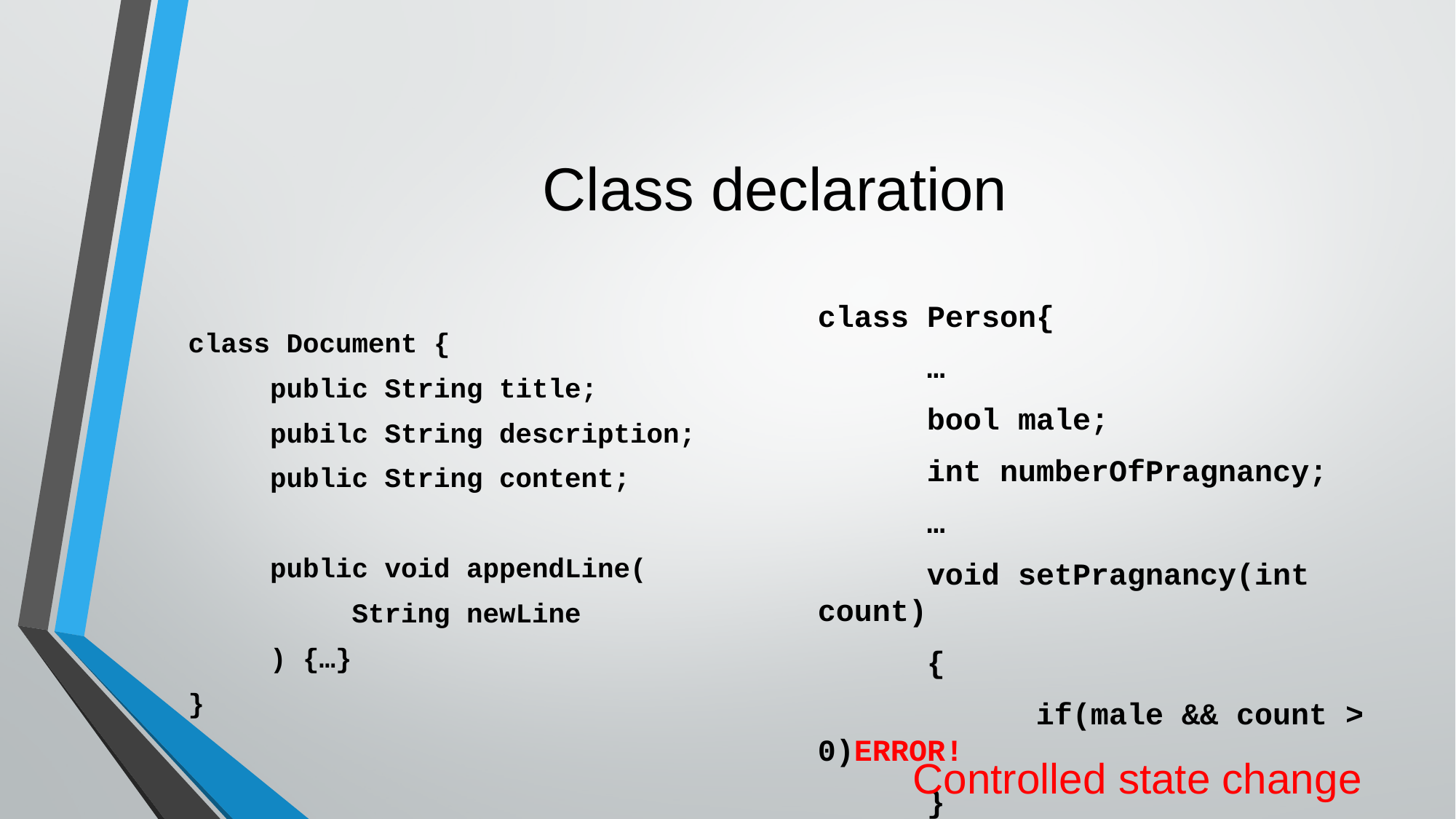

# Class declaration
class Person{
	…
	bool male;
	int numberOfPragnancy;
	…
	void setPragnancy(int count)
 	{
		if(male && count > 0)ERROR!
	}
}
class Document {
	public String title;
	pubilc String description;
	public String content;

	public void appendLine(
		String newLine
	) {…}
}
Controlled state change